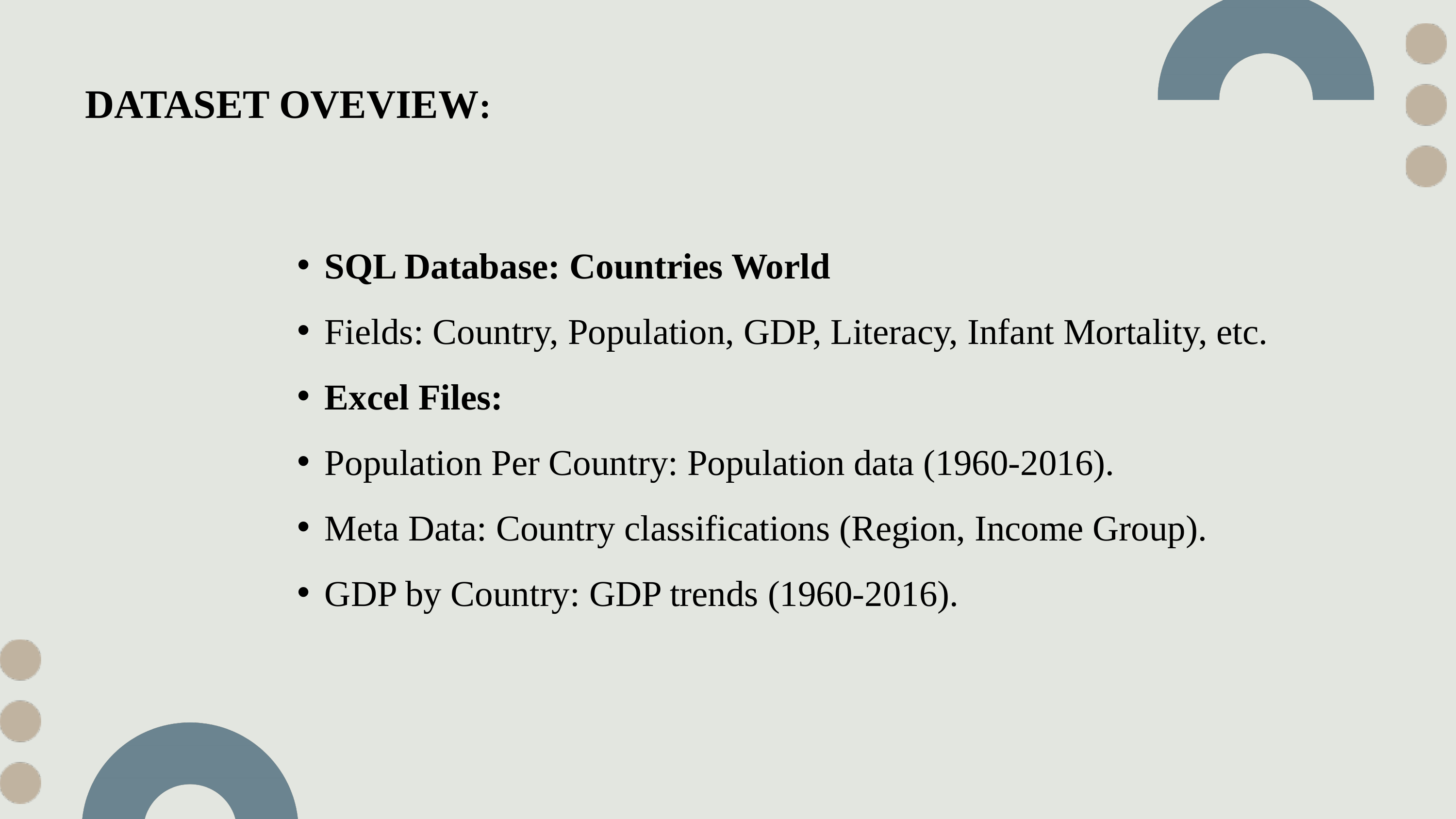

DATASET OVEVIEW:
SQL Database: Countries World
Fields: Country, Population, GDP, Literacy, Infant Mortality, etc.
Excel Files:
Population Per Country: Population data (1960-2016).
Meta Data: Country classifications (Region, Income Group).
GDP by Country: GDP trends (1960-2016).